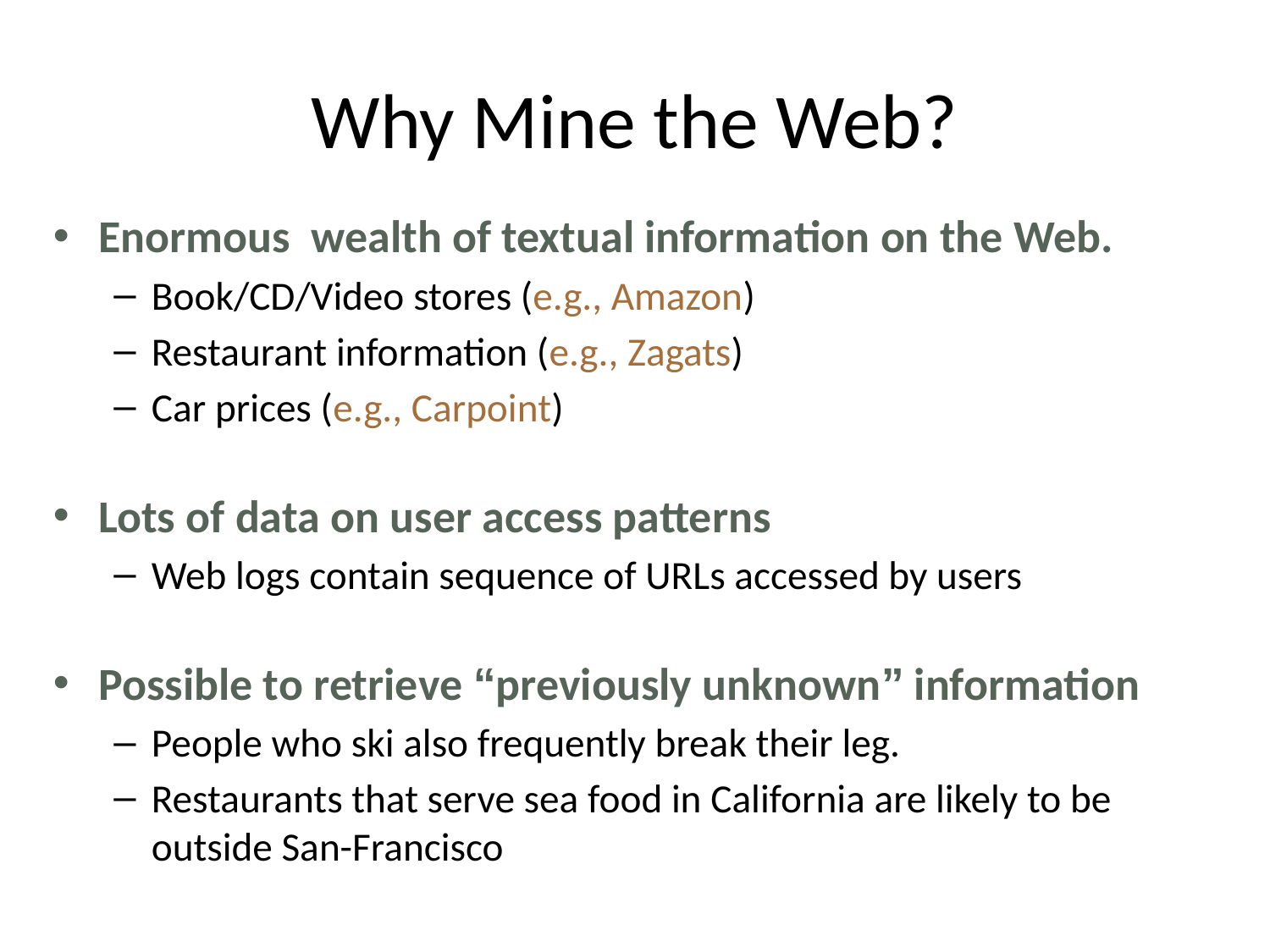

# Why Mine the Web?
Enormous  wealth of textual information on the Web.
Book/CD/Video stores (e.g., Amazon)
Restaurant information (e.g., Zagats)
Car prices (e.g., Carpoint)
Lots of data on user access patterns
Web logs contain sequence of URLs accessed by users
Possible to retrieve “previously unknown” information
People who ski also frequently break their leg.
Restaurants that serve sea food in California are likely to be outside San-Francisco